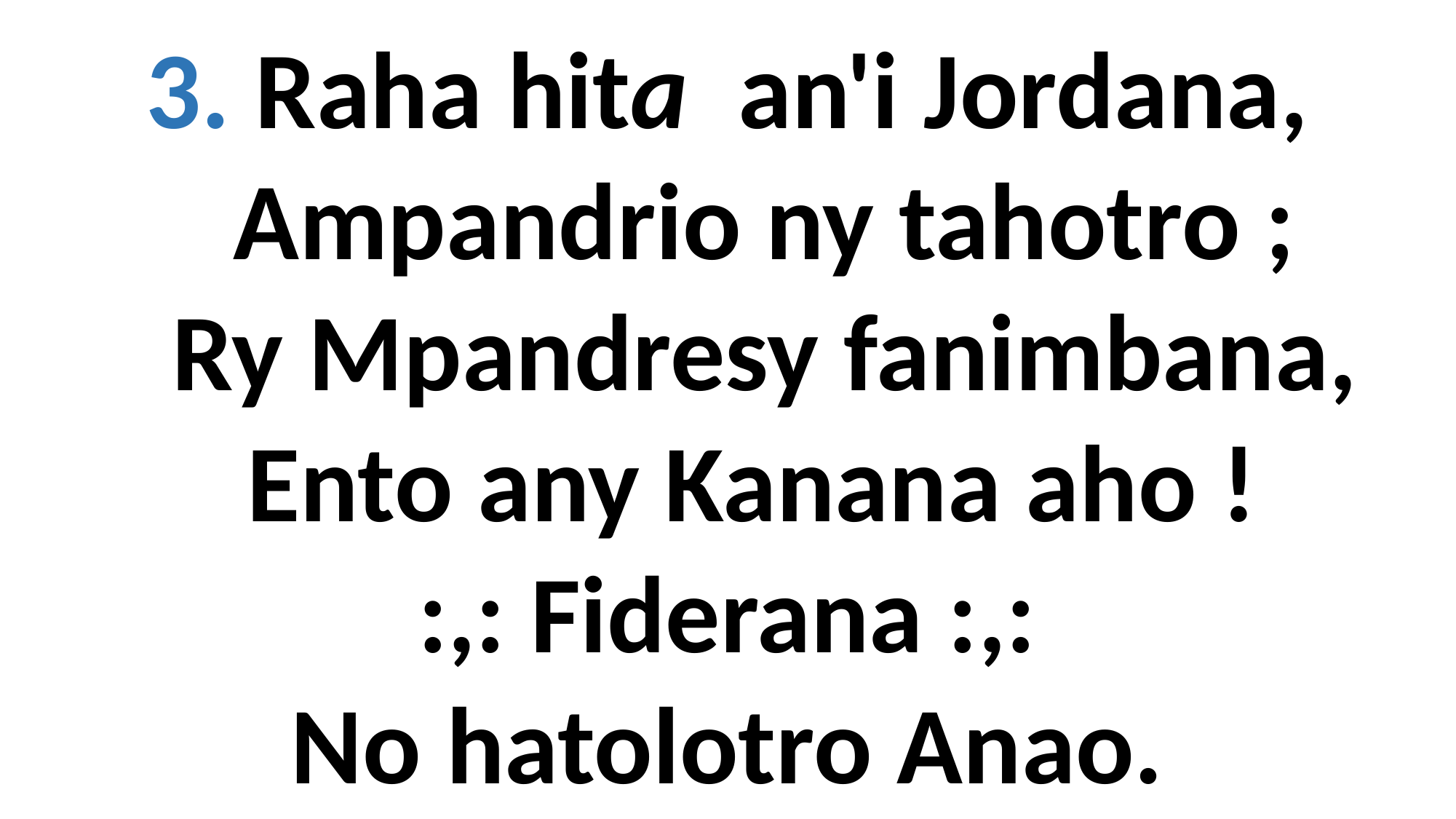

3. Raha hita  an'i Jordana,
   Ampandrio ny tahotro ;
   Ry Mpandresy fanimbana,
   Ento any Kanana aho !
:,: Fiderana :,:
No hatolotro Anao.